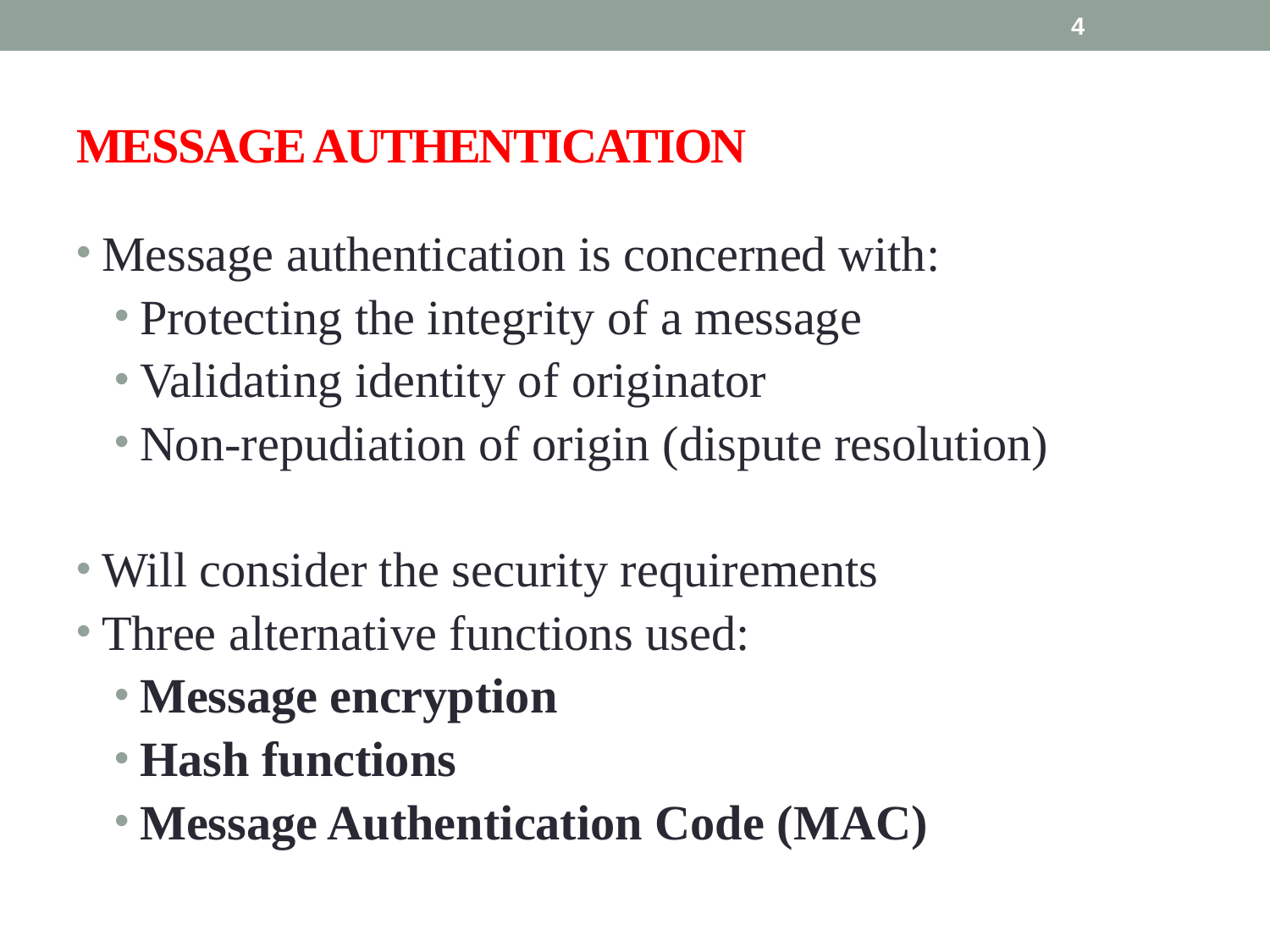

4
# MESSAGE AUTHENTICATION
Message authentication is concerned with:
Protecting the integrity of a message
Validating identity of originator
Non-repudiation of origin (dispute resolution)

Will consider the security requirements
Three alternative functions used:
Message encryption
Hash functions
Message Authentication Code (MAC)